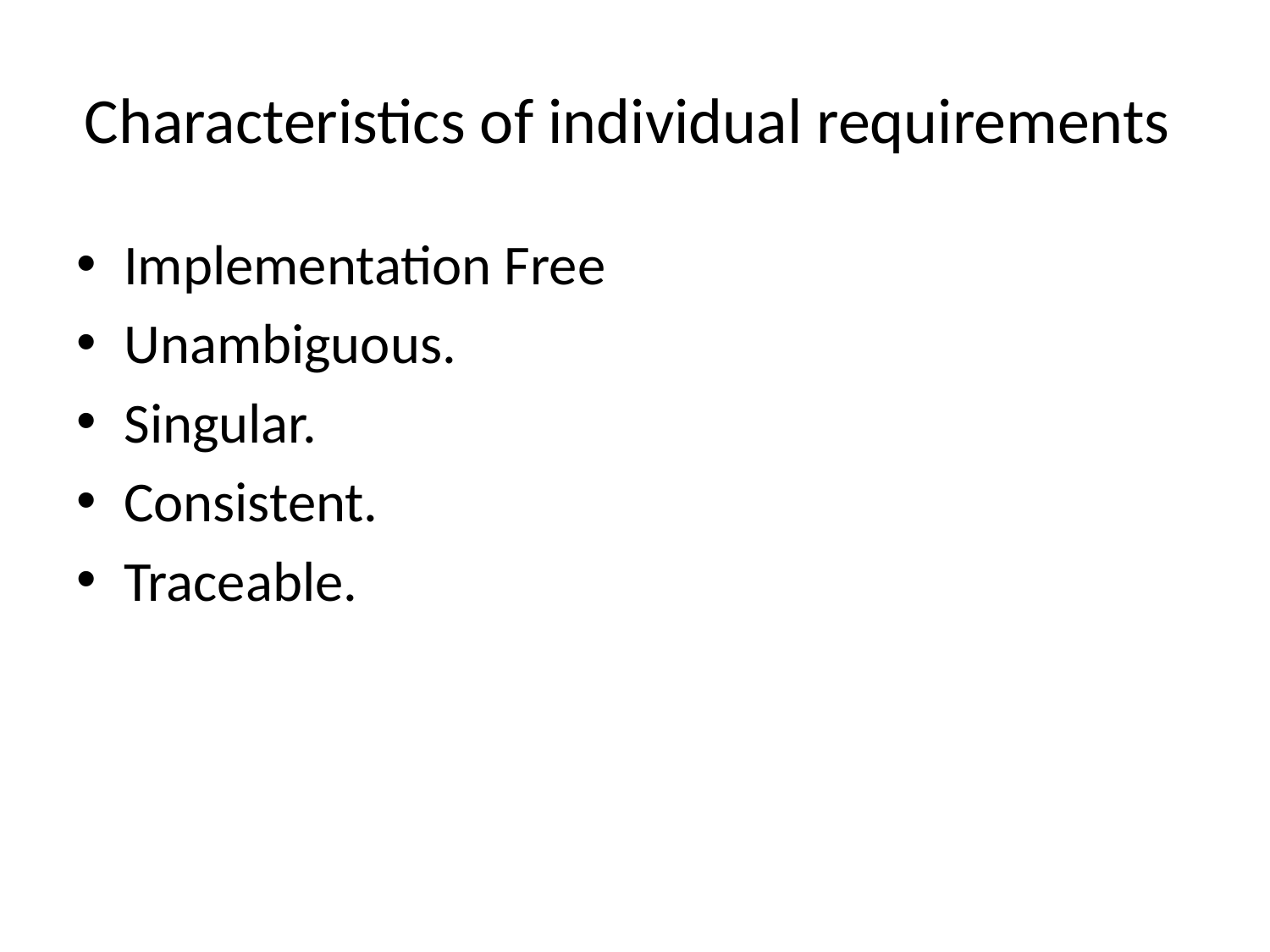

# Characteristics of individual requirements
Implementation Free
Unambiguous.
Singular.
Consistent.
Traceable.